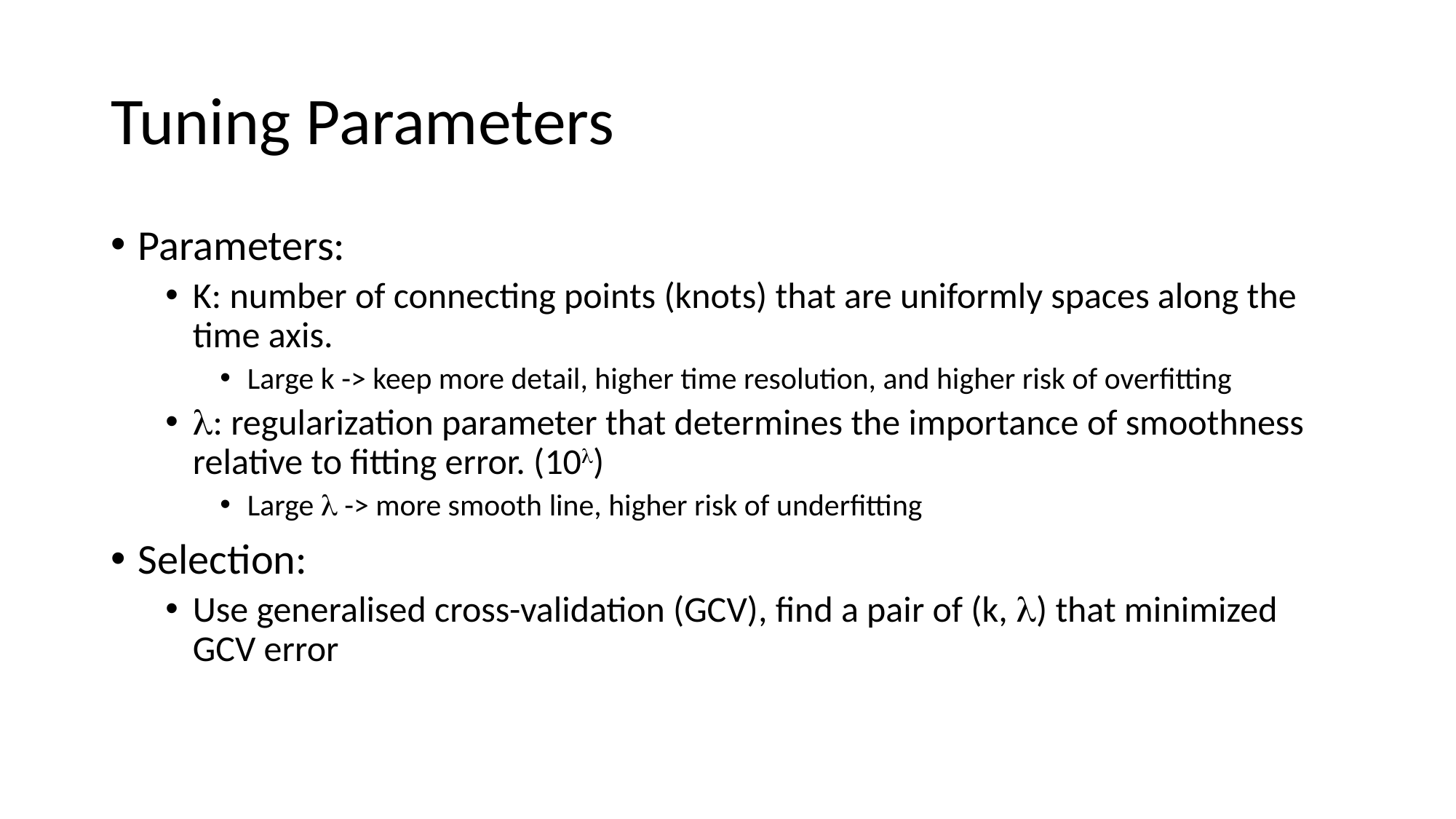

# Tuning Parameters
Parameters:
K: number of connecting points (knots) that are uniformly spaces along the time axis.
Large k -> keep more detail, higher time resolution, and higher risk of overfitting
λ: regularization parameter that determines the importance of smoothness relative to fitting error. (10λ)
Large λ -> more smooth line, higher risk of underfitting
Selection:
Use generalised cross-validation (GCV), find a pair of (k, λ) that minimized GCV error